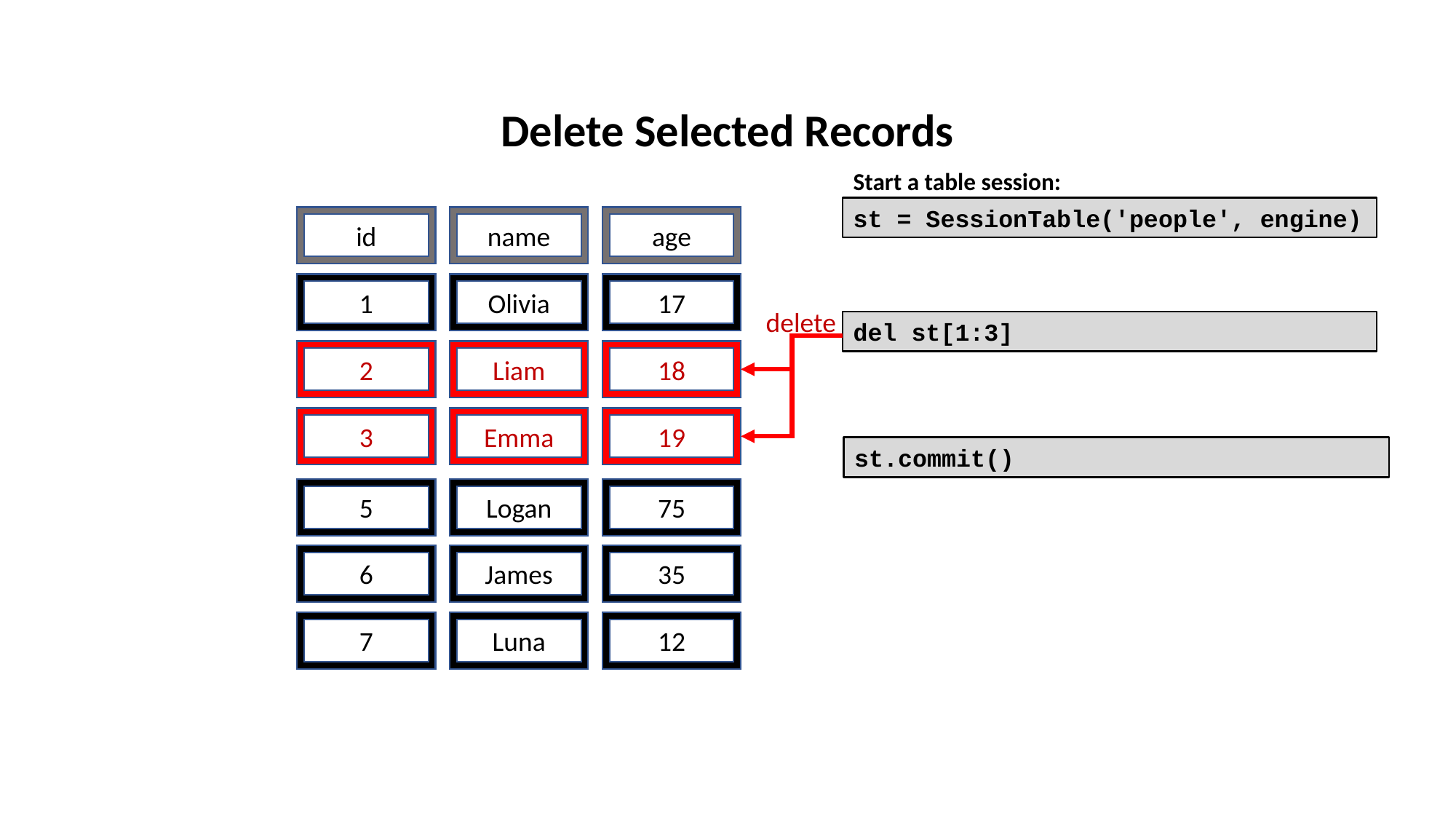

Delete Selected Records
Start a table session:
st = SessionTable('people', engine)
name
age
id
1
Olivia
17
delete
del st[1:3]
2
Liam
18
3
Emma
19
st.commit()
5
Logan
75
6
James
35
7
Luna
12